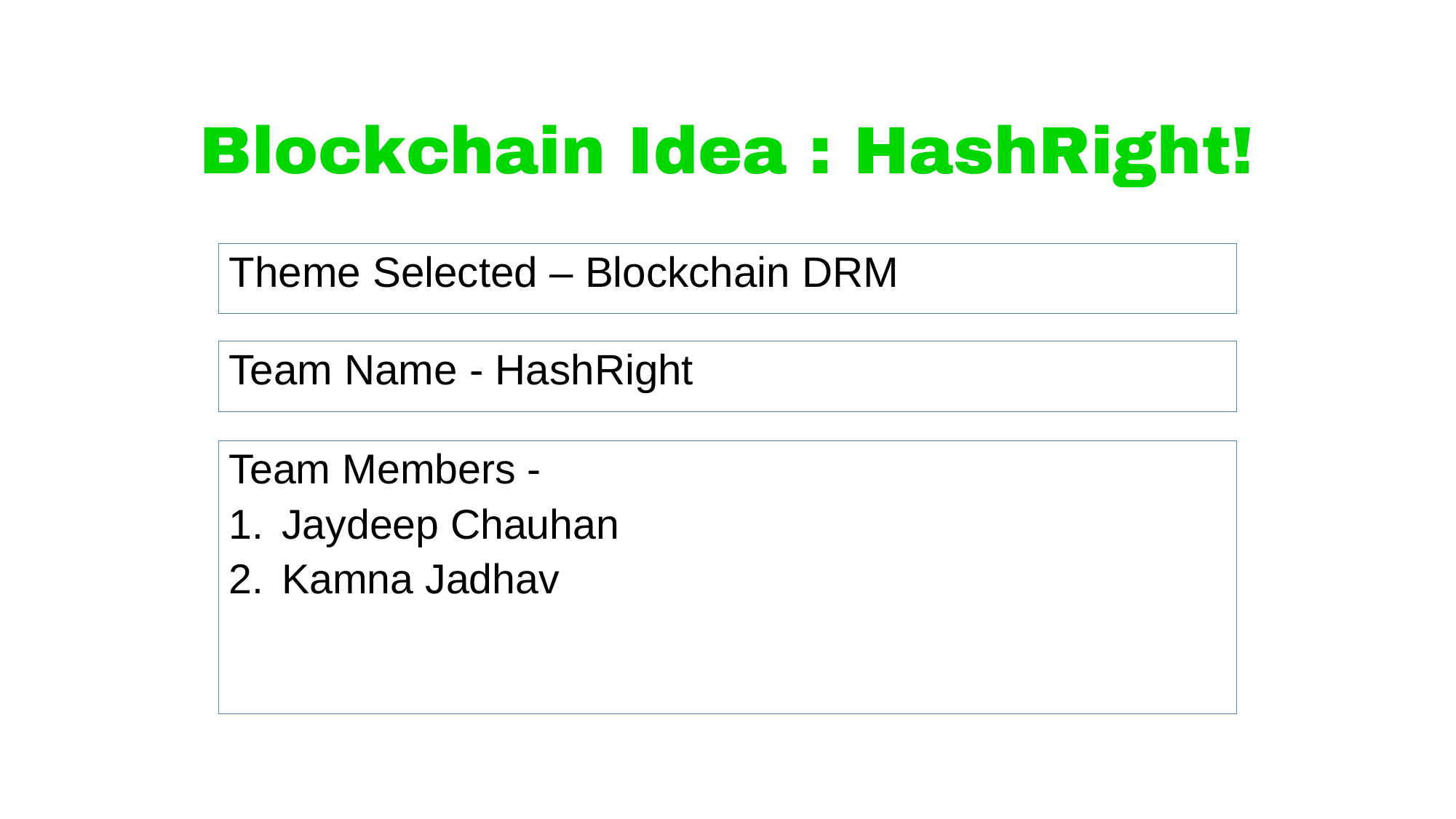

Blockchain Idea : HashRight!
Theme Selected – Blockchain DRM
Team Name - HashRight
Team Members -
Jaydeep Chauhan
Kamna Jadhav